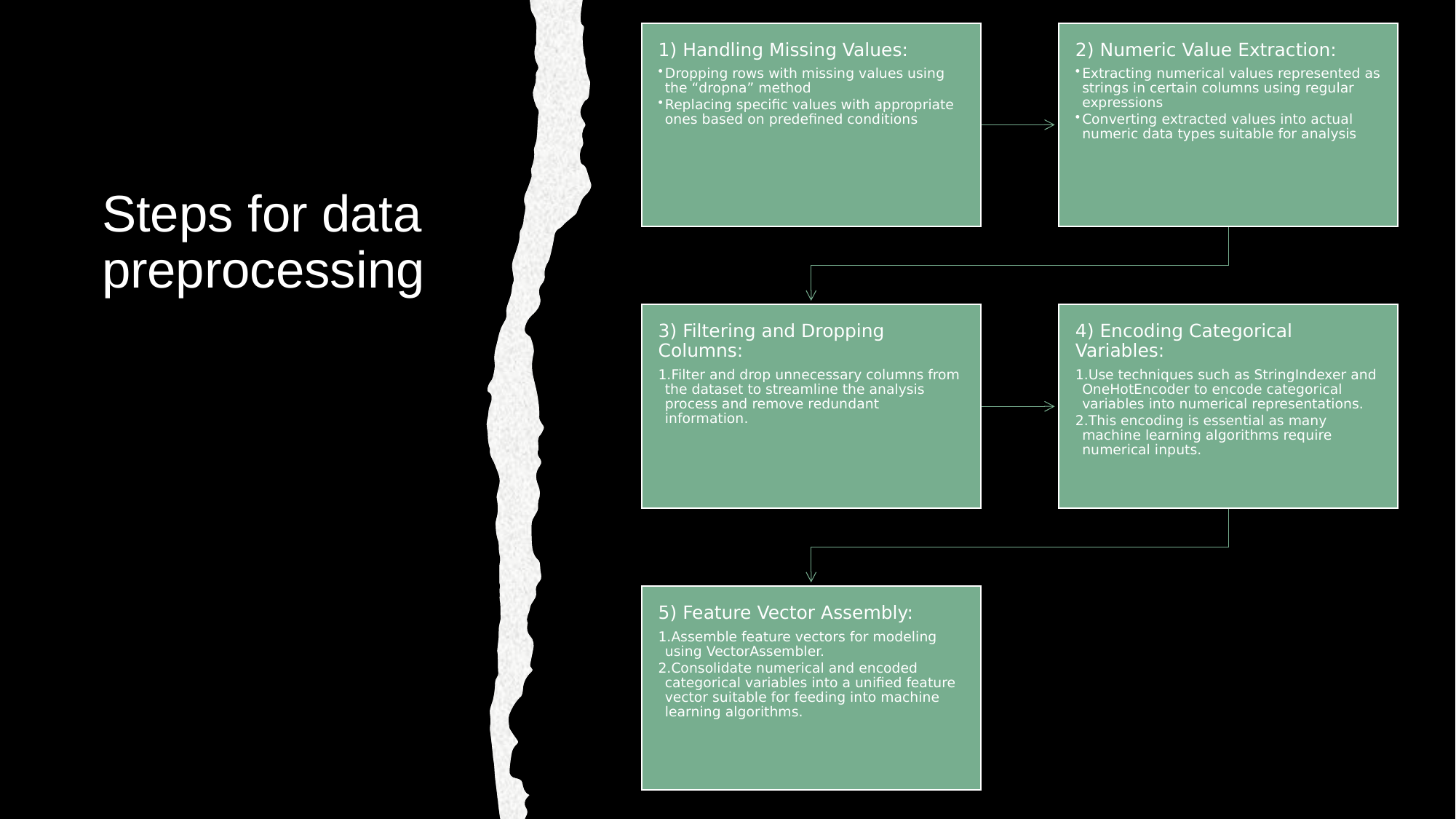

1) Handling Missing Values:
Dropping rows with missing values using the “dropna” method
Replacing specific values with appropriate ones based on predefined conditions

2) Numeric Value Extraction:
Extracting numerical values represented as strings in certain columns using regular expressions
Converting extracted values into actual numeric data types suitable for analysis

3) Filtering and Dropping Columns:
Filter and drop unnecessary columns from the dataset to streamline the analysis process and remove redundant information.

4) Encoding Categorical Variables:
Use techniques such as StringIndexer and OneHotEncoder to encode categorical variables into numerical representations.
This encoding is essential as many machine learning algorithms require numerical inputs.
5) Feature Vector Assembly:
Assemble feature vectors for modeling using VectorAssembler.
Consolidate numerical and encoded categorical variables into a unified feature vector suitable for feeding into machine learning algorithms.
# Steps for data preprocessing